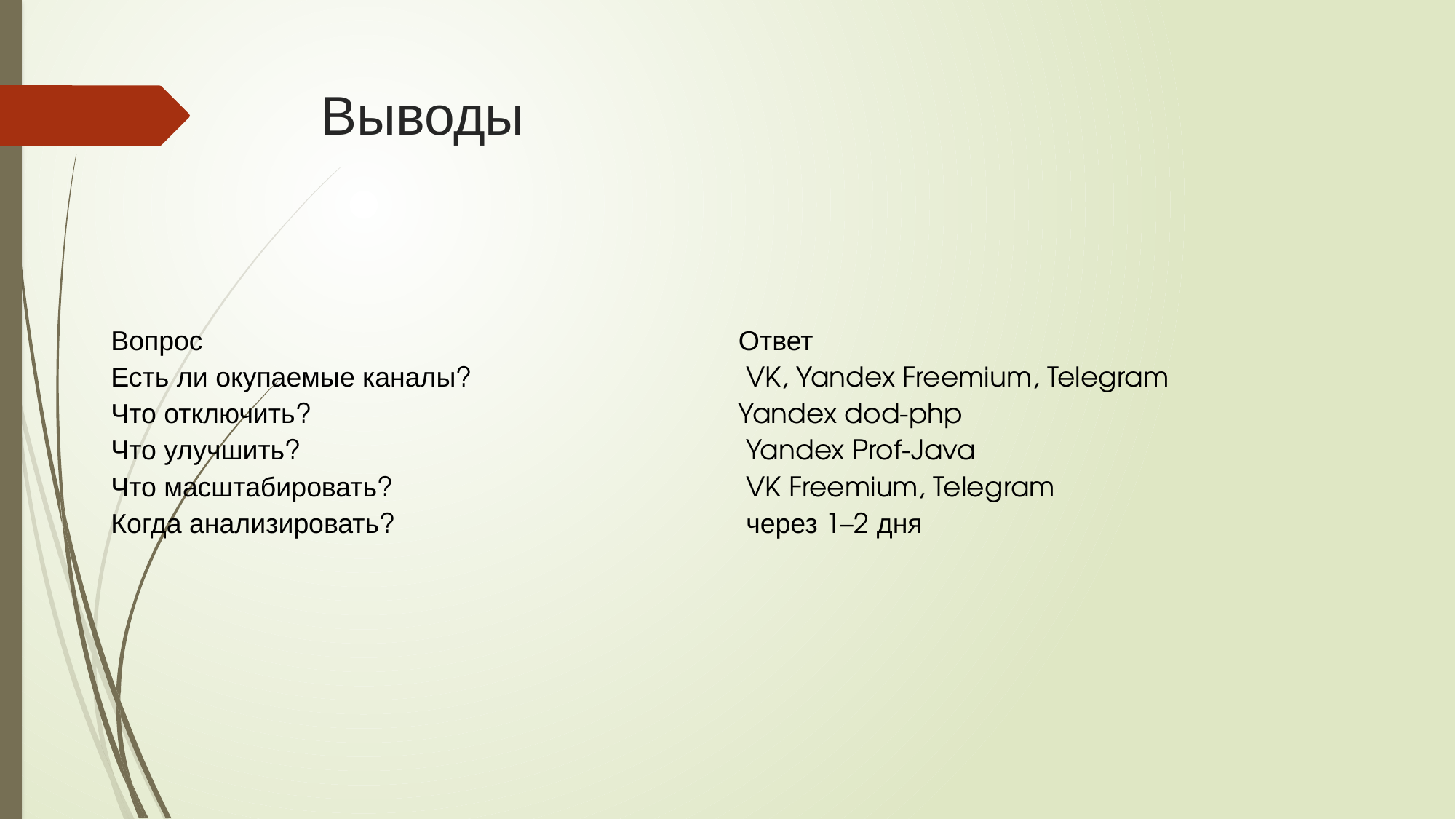

# Выводы
| Вопрос | Ответ |
| --- | --- |
| Есть ли окупаемые каналы? | VK, Yandex Freemium, Telegram |
| Что отключить? | Yandex dod-php |
| Что улучшить? | Yandex Prof-Java |
| Что масштабировать? | VK Freemium, Telegram |
| Когда анализировать? | через 1–2 дня |
|  |  |